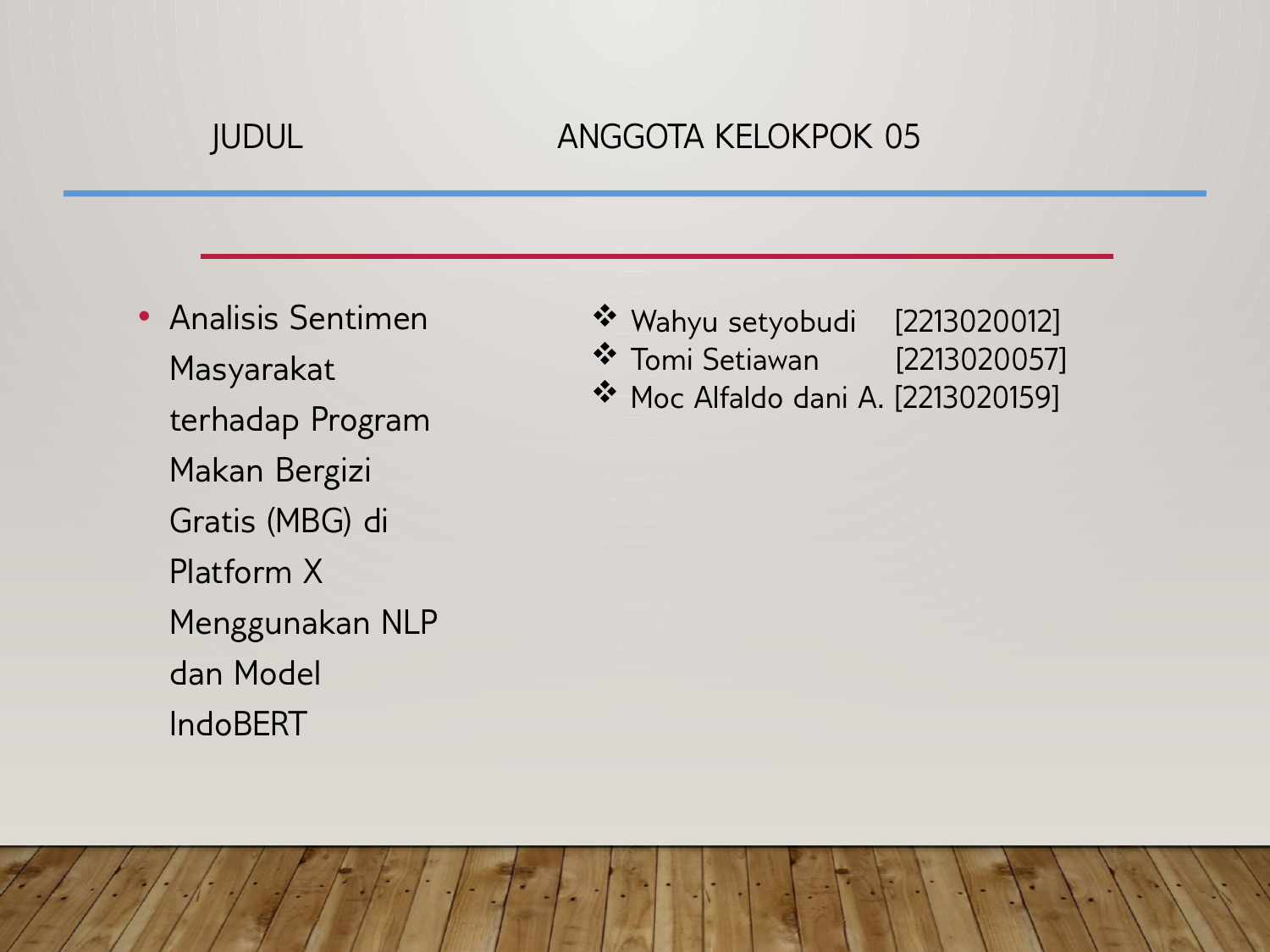

# Judul                        anggota kelokpok 05

Analisis Sentimen Masyarakat terhadap Program Makan Bergizi Gratis (MBG) di Platform X Menggunakan NLP dan Model IndoBERT
Wahyu setyobudi    [2213020012]
Tomi Setiawan        [2213020057]
Moc Alfaldo dani A. [2213020159]